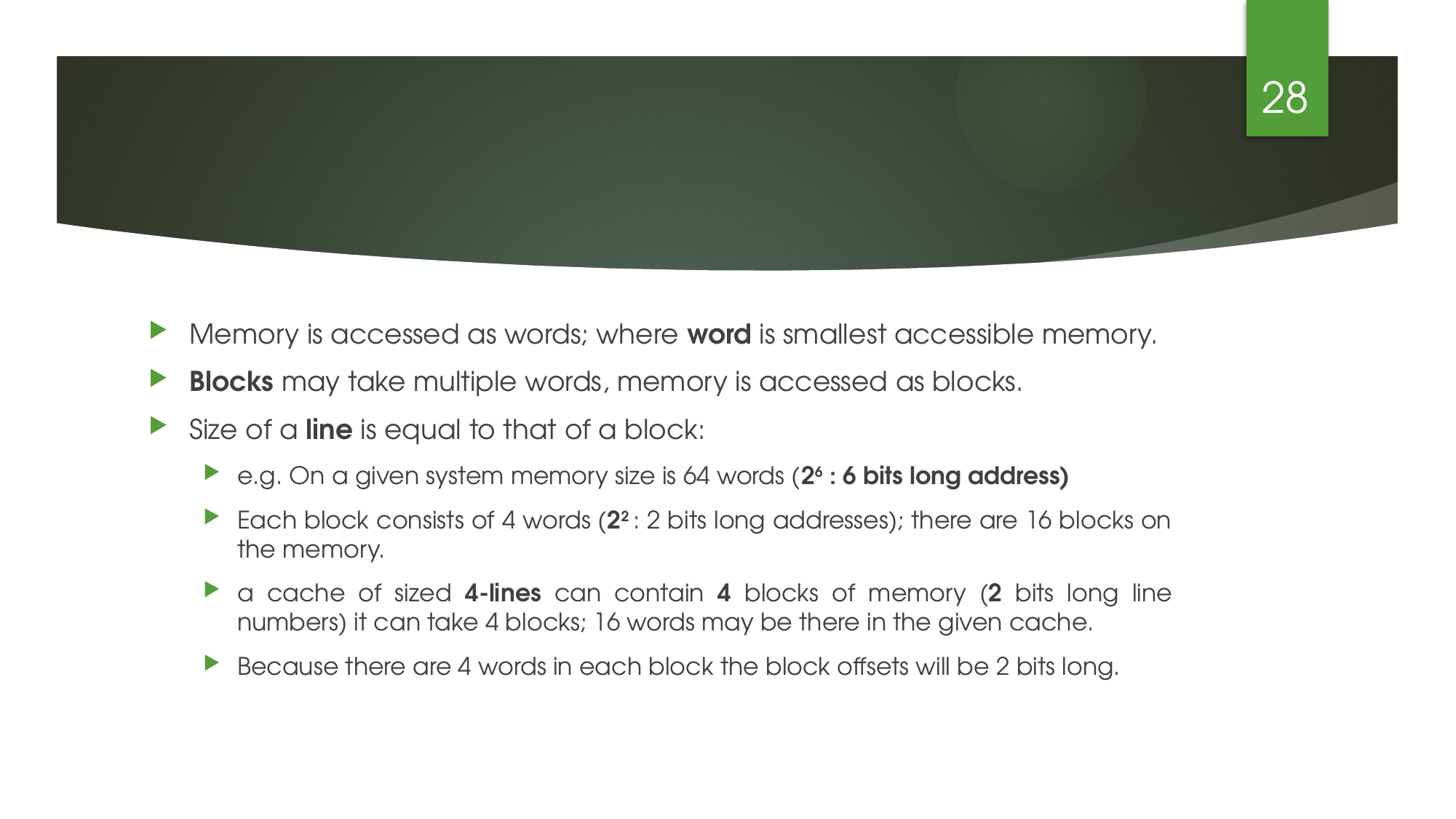

28
#
Memory is accessed as words; where word is smallest accessible memory.
Blocks may take multiple words, memory is accessed as blocks.
Size of a line is equal to that of a block:
e.g. On a given system memory size is 64 words (26 : 6 bits long address)
Each block consists of 4 words (22 : 2 bits long addresses); there are 16 blocks on the memory.
a cache of sized 4-lines can contain 4 blocks of memory (2 bits long line numbers) it can take 4 blocks; 16 words may be there in the given cache.
Because there are 4 words in each block the block offsets will be 2 bits long.